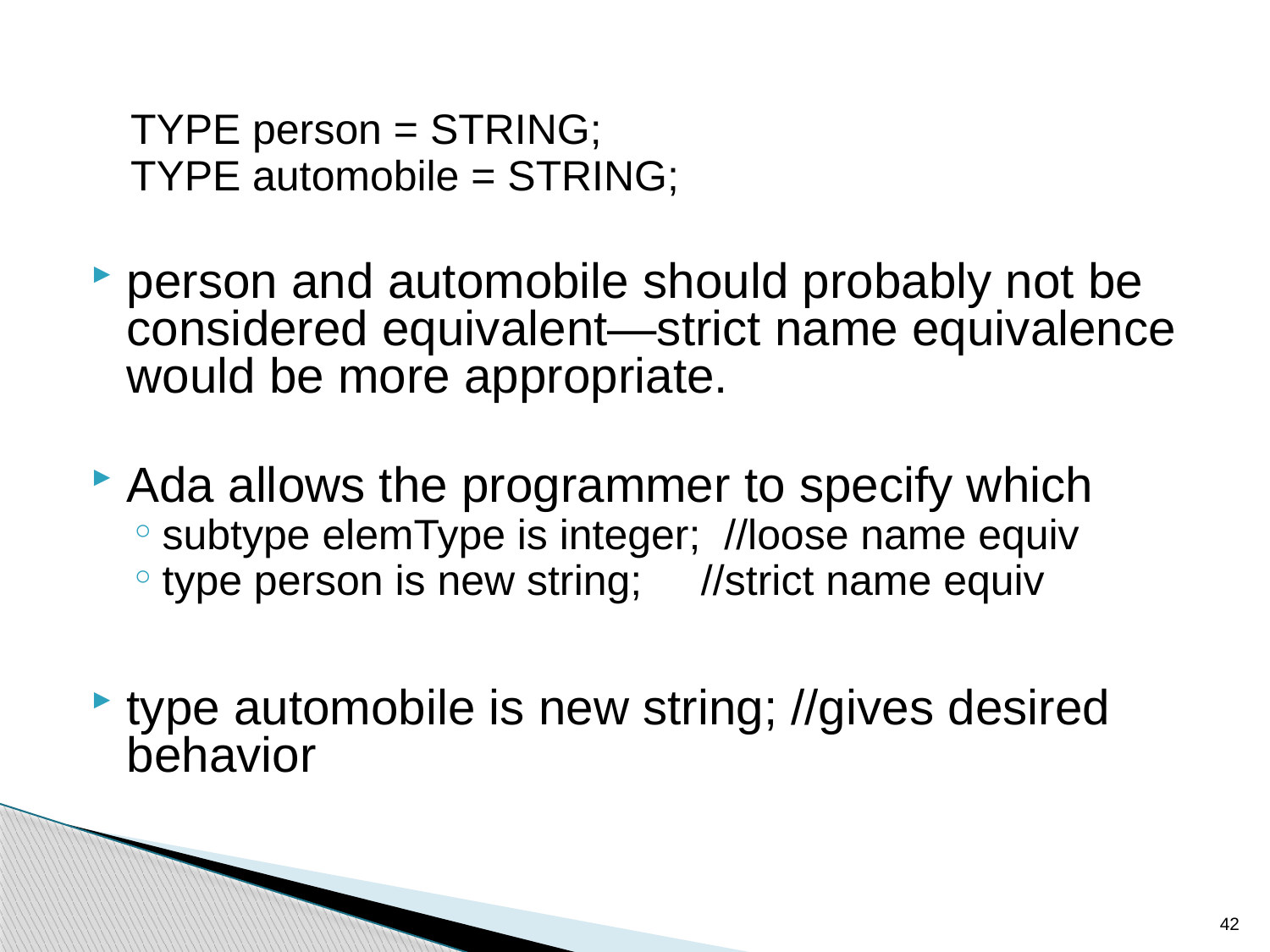

TYPE person = STRING;
TYPE automobile = STRING;

person and automobile should probably not be considered equivalent—strict name equivalence would be more appropriate.

Ada allows the programmer to specify which
subtype elemType is integer;  //loose name equiv
type person is new string;     //strict name equiv

type automobile is new string; //gives desired behavior
42